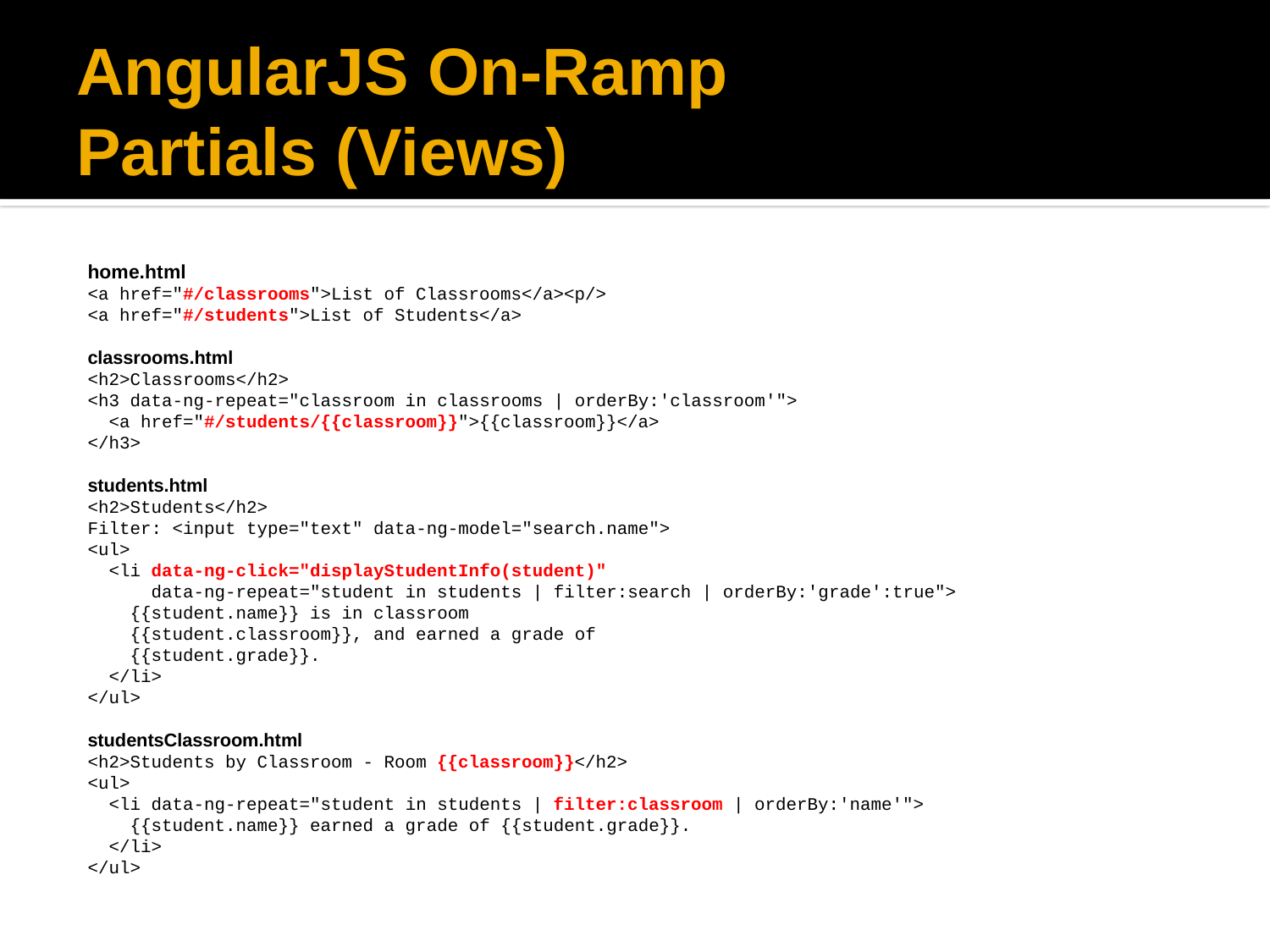

# AngularJS On-Ramp Partials (Views)
home.html
<a href="#/classrooms">List of Classrooms</a><p/>
<a href="#/students">List of Students</a>

classrooms.html
<h2>Classrooms</h2>
<h3 data-ng-repeat="classroom in classrooms | orderBy:'classroom'">
  <a href="#/students/{{classroom}}">{{classroom}}</a>
</h3>

students.html
<h2>Students</h2>
Filter: <input type="text" data-ng-model="search.name">
<ul>
  <li data-ng-click="displayStudentInfo(student)"
      data-ng-repeat="student in students | filter:search | orderBy:'grade':true">
    {{student.name}} is in classroom
    {{student.classroom}}, and earned a grade of
    {{student.grade}}.
  </li>
</ul>

studentsClassroom.html
<h2>Students by Classroom - Room {{classroom}}</h2>
<ul>
  <li data-ng-repeat="student in students | filter:classroom | orderBy:'name'">
    {{student.name}} earned a grade of {{student.grade}}.
  </li>
</ul>